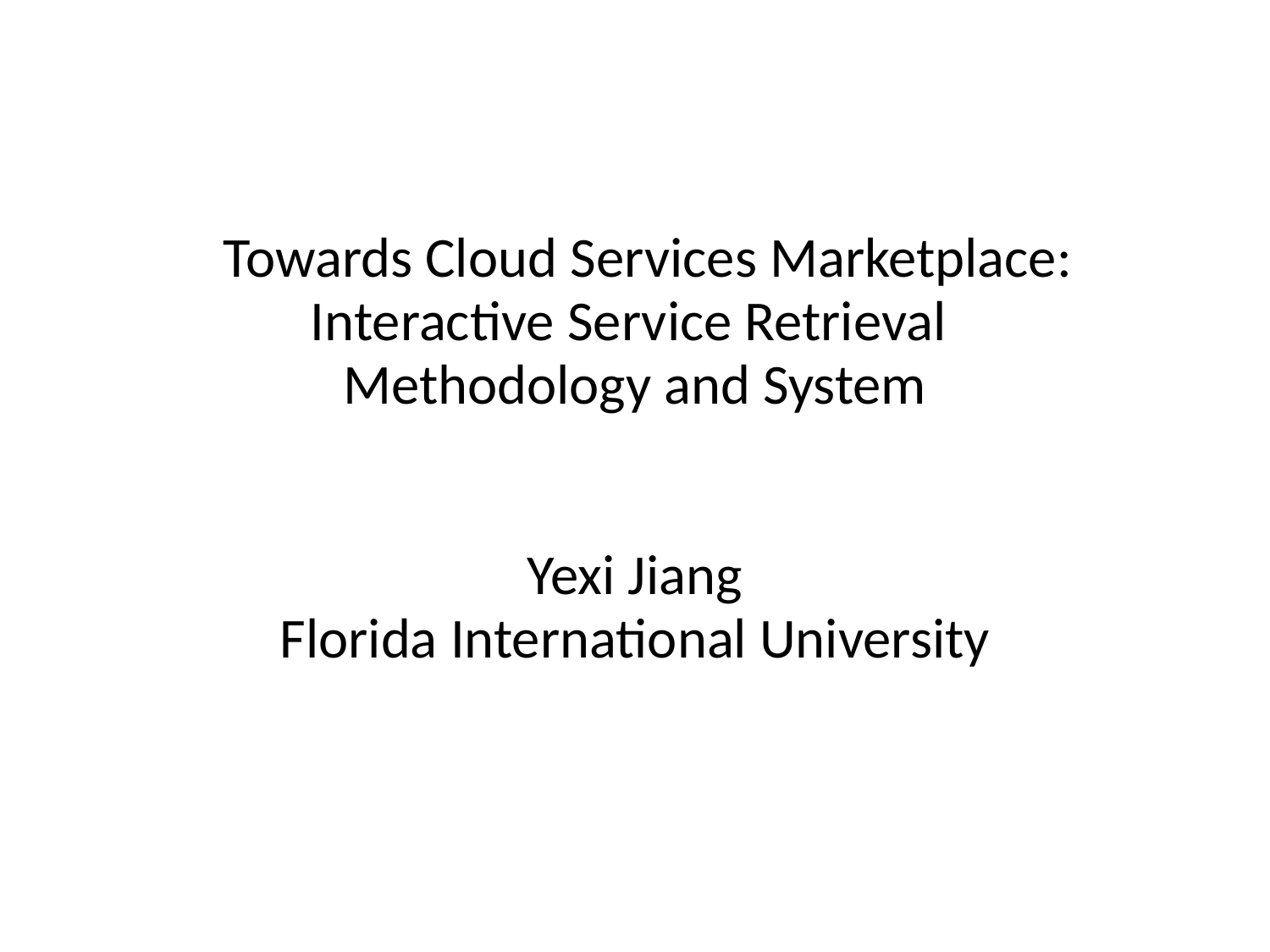

Towards Cloud Services Marketplace:
Interactive Service Retrieval
Methodology and System

Yexi Jiang
Florida International University